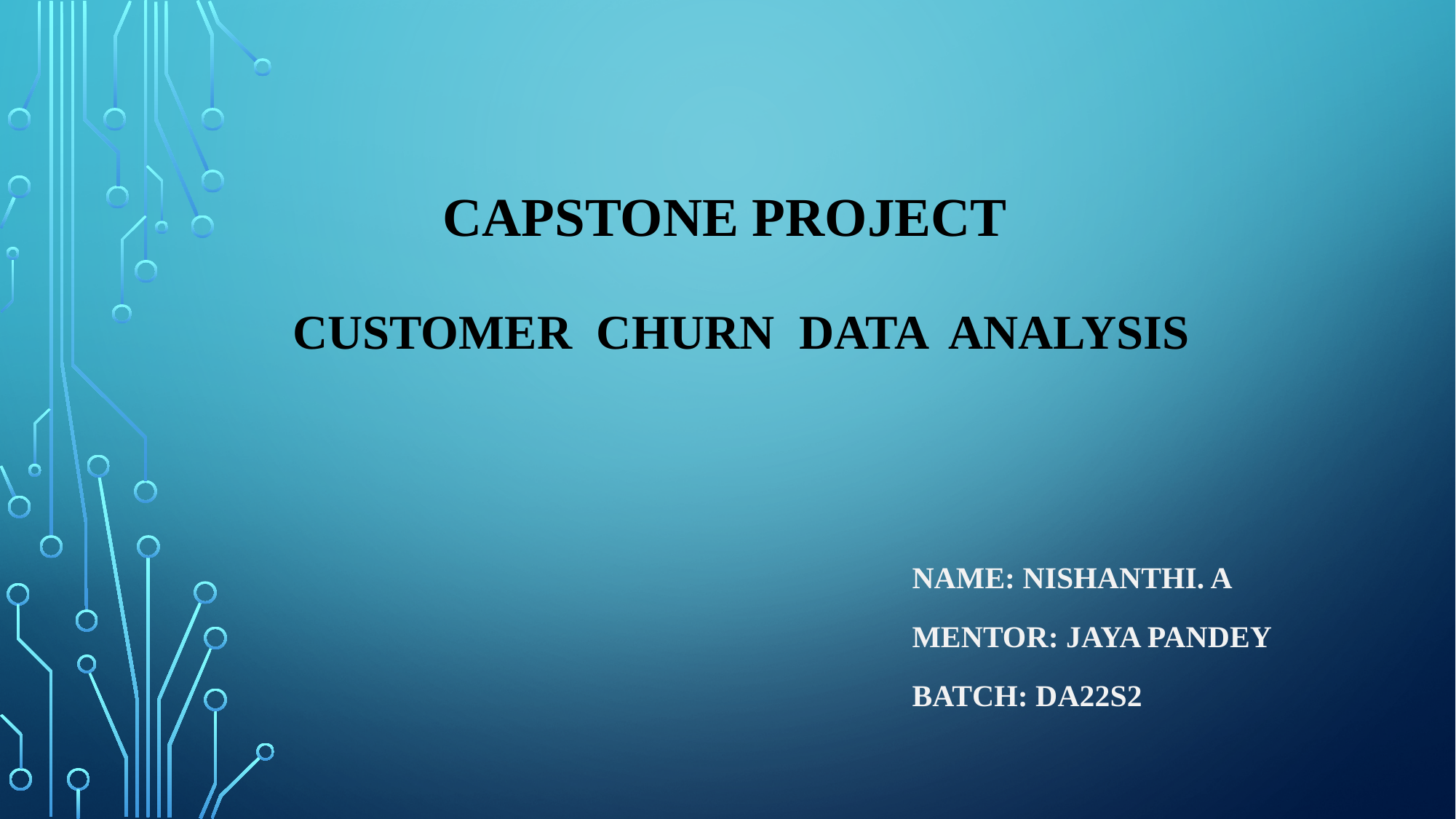

# Capstone project Customer  churn  data  analysis

Name: Nishanthi. A
Mentor: Jaya Pandey
Batch: DA22S2